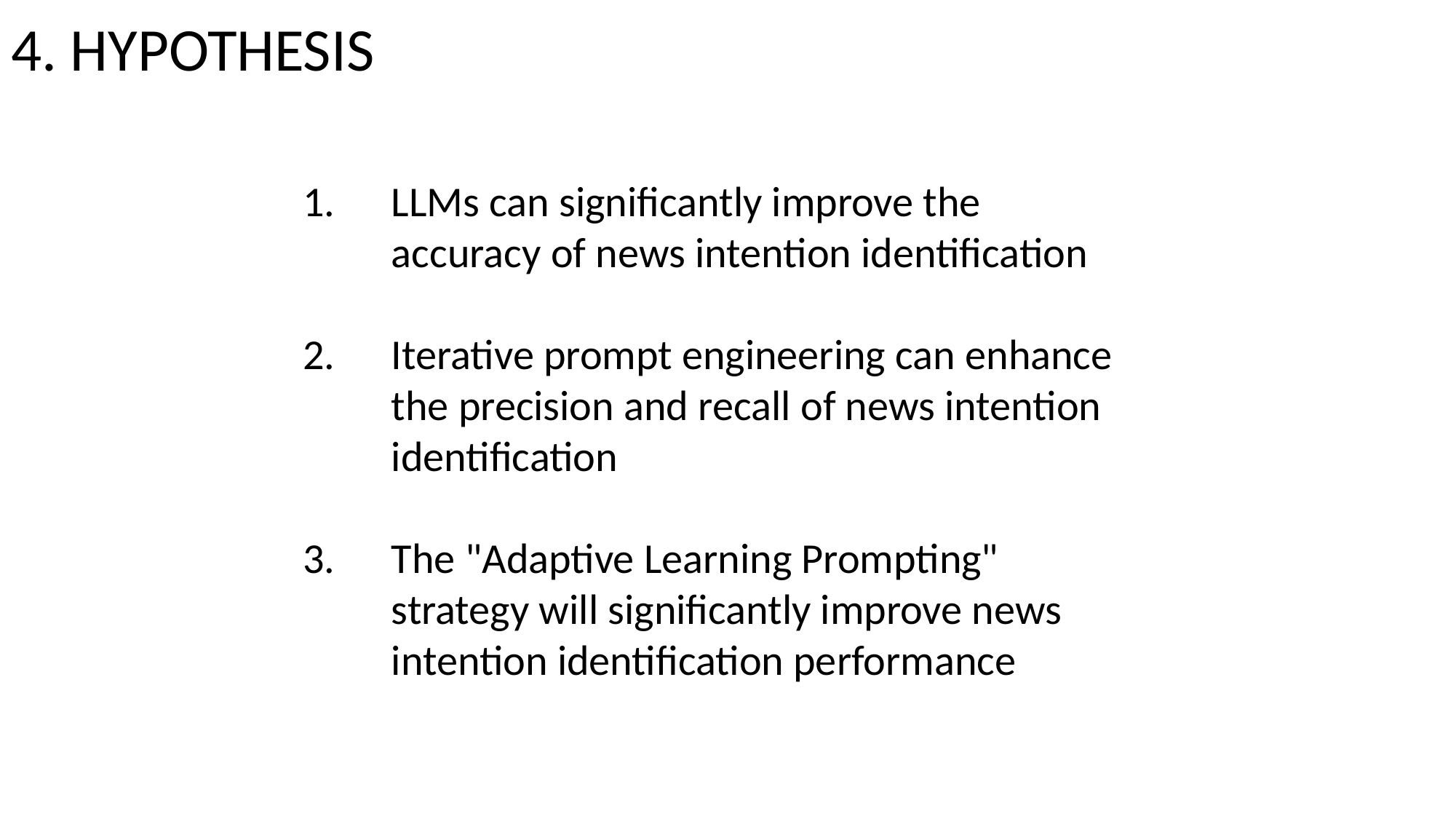

# 4. HYPOTHESIS
LLMs can significantly improve the accuracy of news intention identification

Iterative prompt engineering can enhance the precision and recall of news intention identification

The "Adaptive Learning Prompting" strategy will significantly improve news intention identification performance